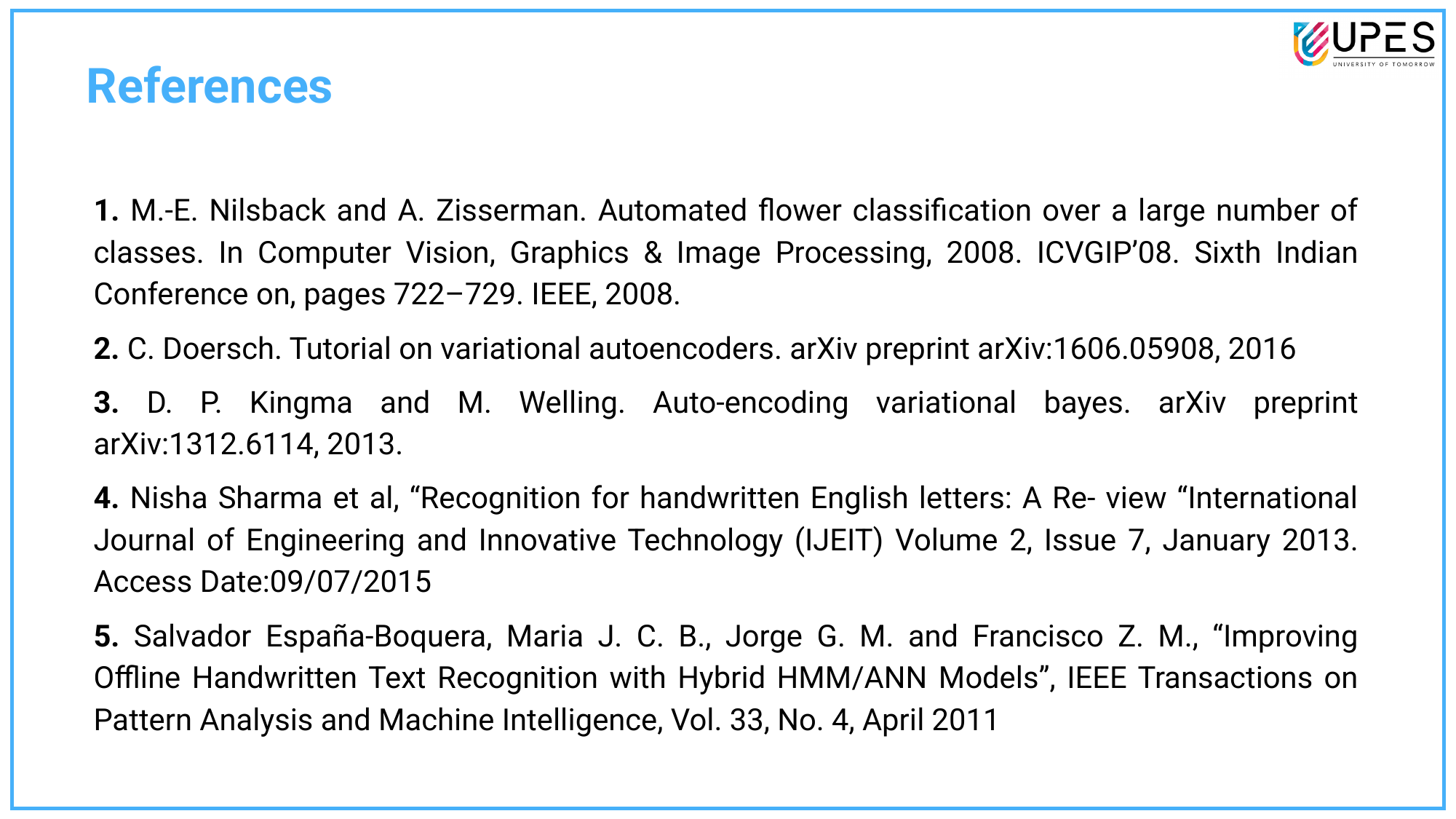

References
1. M.-E. Nilsback and A. Zisserman. Automated flower classification over a large number of classes. In Computer Vision, Graphics & Image Processing, 2008. ICVGIP’08. Sixth Indian Conference on, pages 722–729. IEEE, 2008.
2. C. Doersch. Tutorial on variational autoencoders. arXiv preprint arXiv:1606.05908, 2016
3. D. P. Kingma and M. Welling. Auto-encoding variational bayes. arXiv preprint arXiv:1312.6114, 2013.
4. Nisha Sharma et al, “Recognition for handwritten English letters: A Re- view “International Journal of Engineering and Innovative Technology (IJEIT) Volume 2, Issue 7, January 2013. Access Date:09/07/2015
5. Salvador España-Boquera, Maria J. C. B., Jorge G. M. and Francisco Z. M., “Improving Offline Handwritten Text Recognition with Hybrid HMM/ANN Models”, IEEE Transactions on Pattern Analysis and Machine Intelligence, Vol. 33, No. 4, April 2011